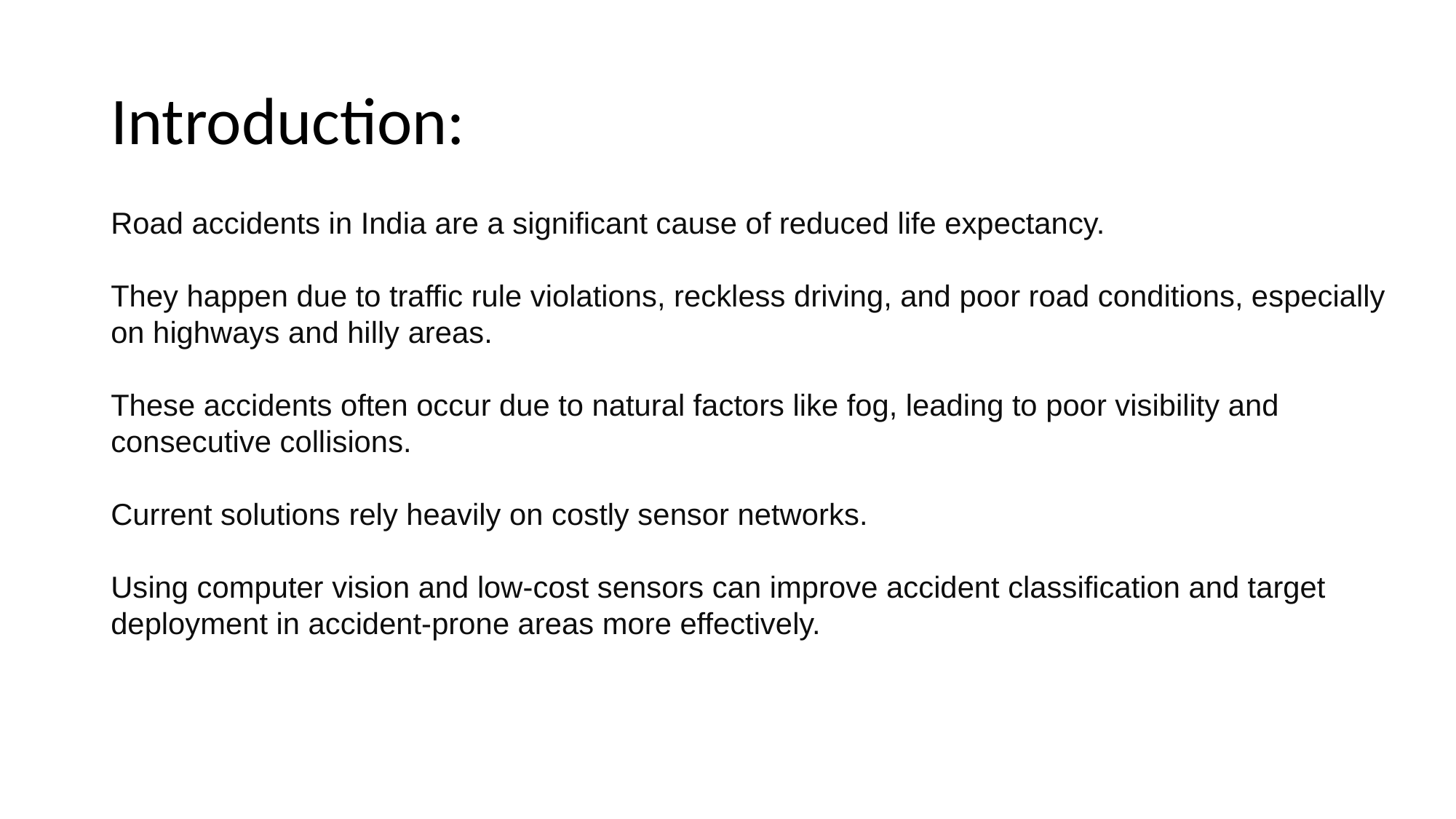

# Introduction:

Road accidents in India are a significant cause of reduced life expectancy.

They happen due to traffic rule violations, reckless driving, and poor road conditions, especially on highways and hilly areas.

These accidents often occur due to natural factors like fog, leading to poor visibility and consecutive collisions.

Current solutions rely heavily on costly sensor networks.

Using computer vision and low-cost sensors can improve accident classification and target deployment in accident-prone areas more effectively.